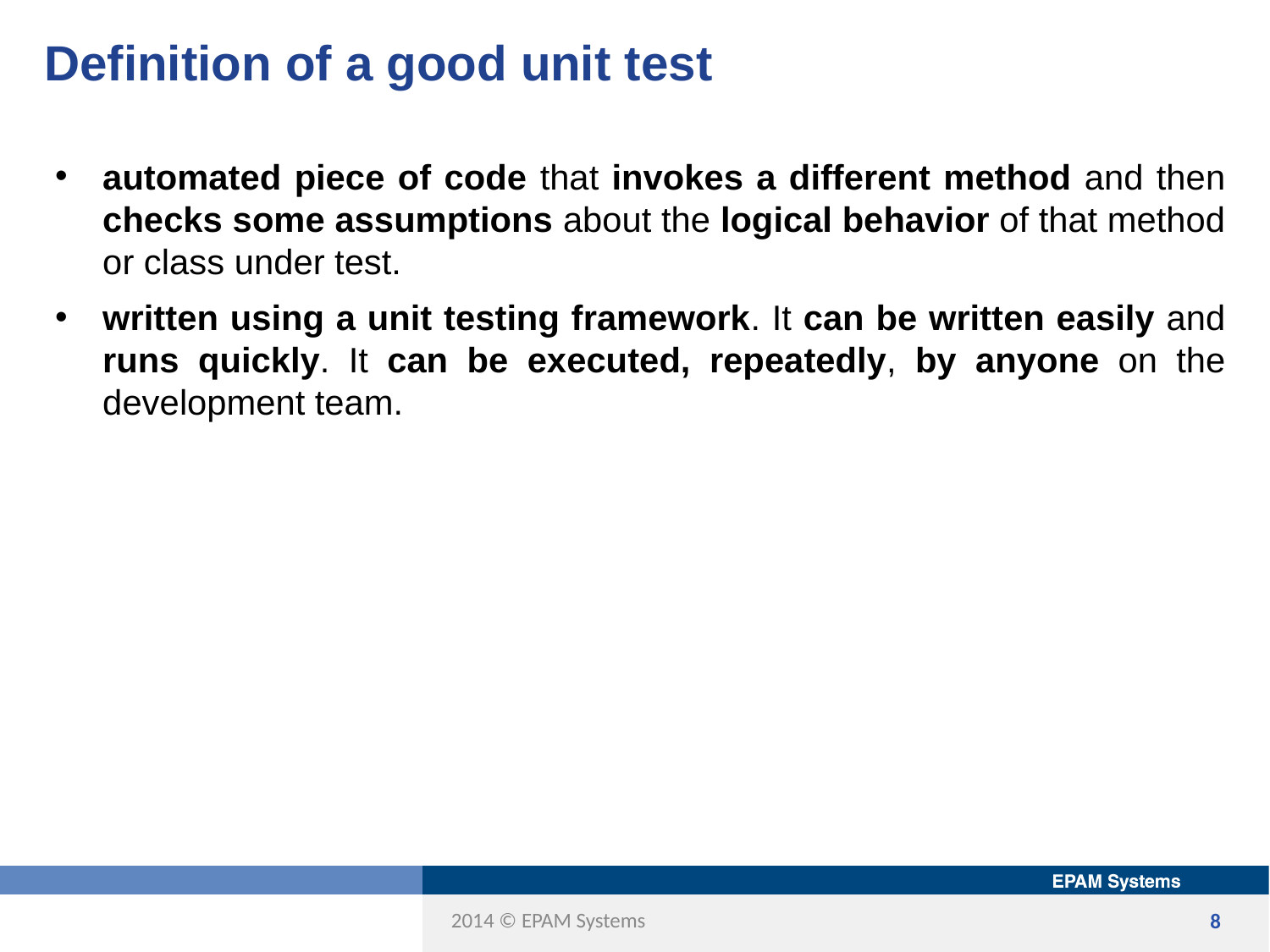

# Definition of a good unit test
automated piece of code that invokes a different method and then checks some assumptions about the logical behavior of that method or class under test.
written using a unit testing framework. It can be written easily and runs quickly. It can be executed, repeatedly, by anyone on the development team.